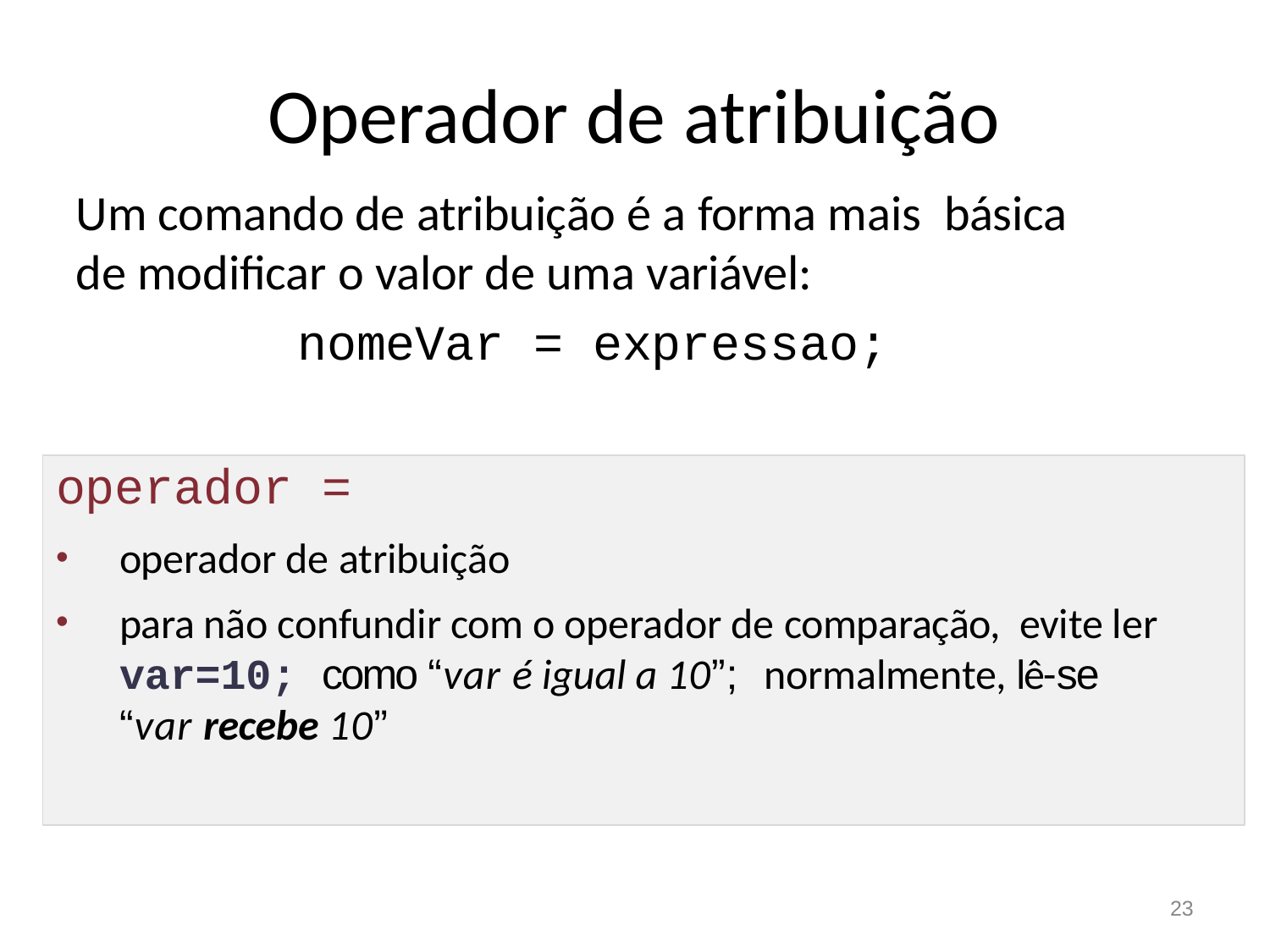

# Operador de atribuição
Um comando de atribuição é a forma mais  básica de modificar o valor de uma variável:
nomeVar = expressao;

operador =
operador de atribuição
para não confundir com o operador de comparação,  evite ler var=10; como “var é igual a 10”;  normalmente, lê-se “var recebe 10”

23